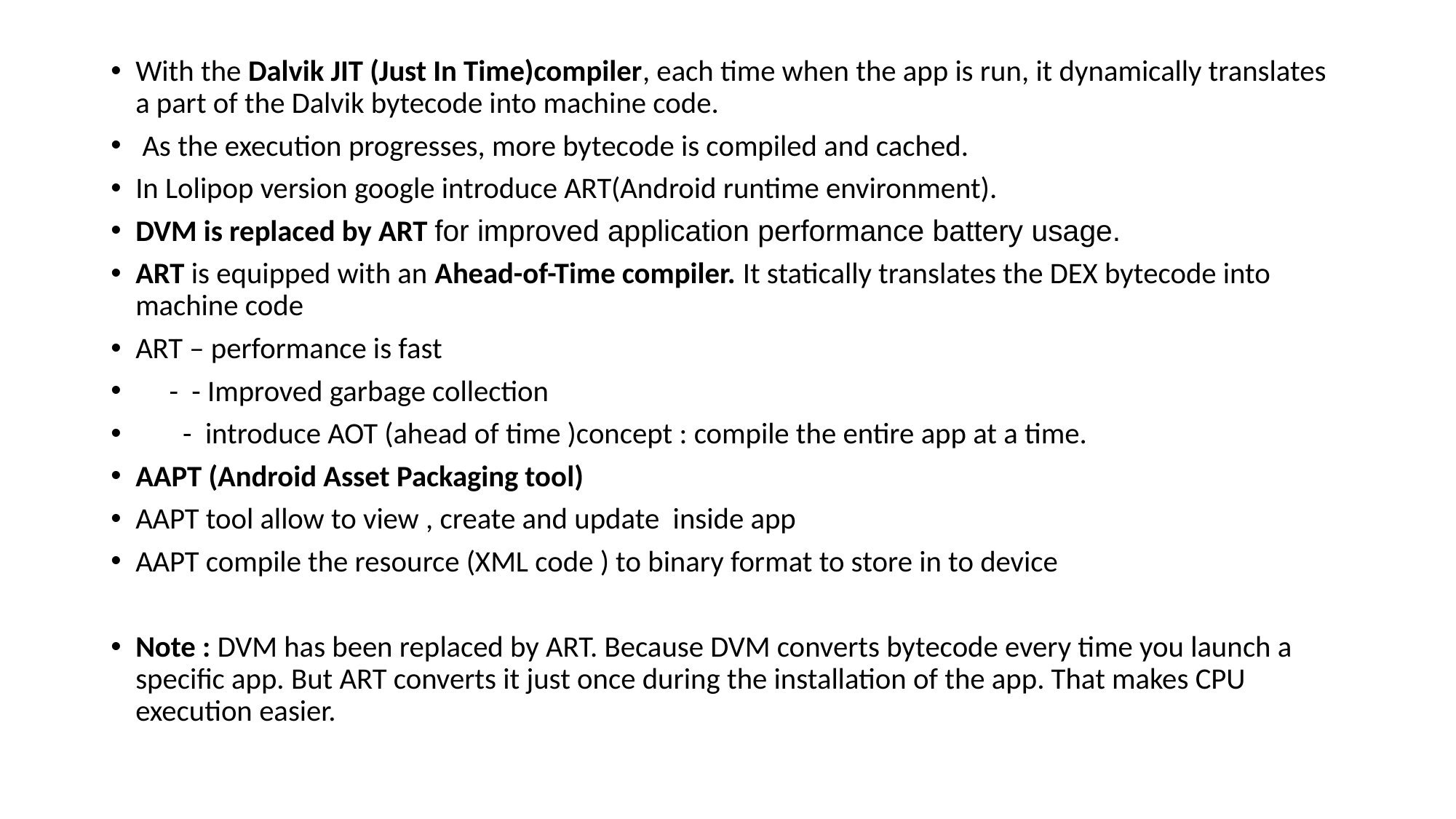

With the Dalvik JIT (Just In Time)compiler, each time when the app is run, it dynamically translates a part of the Dalvik bytecode into machine code.
 As the execution progresses, more bytecode is compiled and cached.
In Lolipop version google introduce ART(Android runtime environment).
DVM is replaced by ART for improved application performance battery usage.
ART is equipped with an Ahead-of-Time compiler. It statically translates the DEX bytecode into machine code
ART – performance is fast
     -  - Improved garbage collection
       -  introduce AOT (ahead of time )concept : compile the entire app at a time.
AAPT (Android Asset Packaging tool)
AAPT tool allow to view , create and update  inside app
AAPT compile the resource (XML code ) to binary format to store in to device

Note : DVM has been replaced by ART. Because DVM converts bytecode every time you launch a specific app. But ART converts it just once during the installation of the app. That makes CPU execution easier.